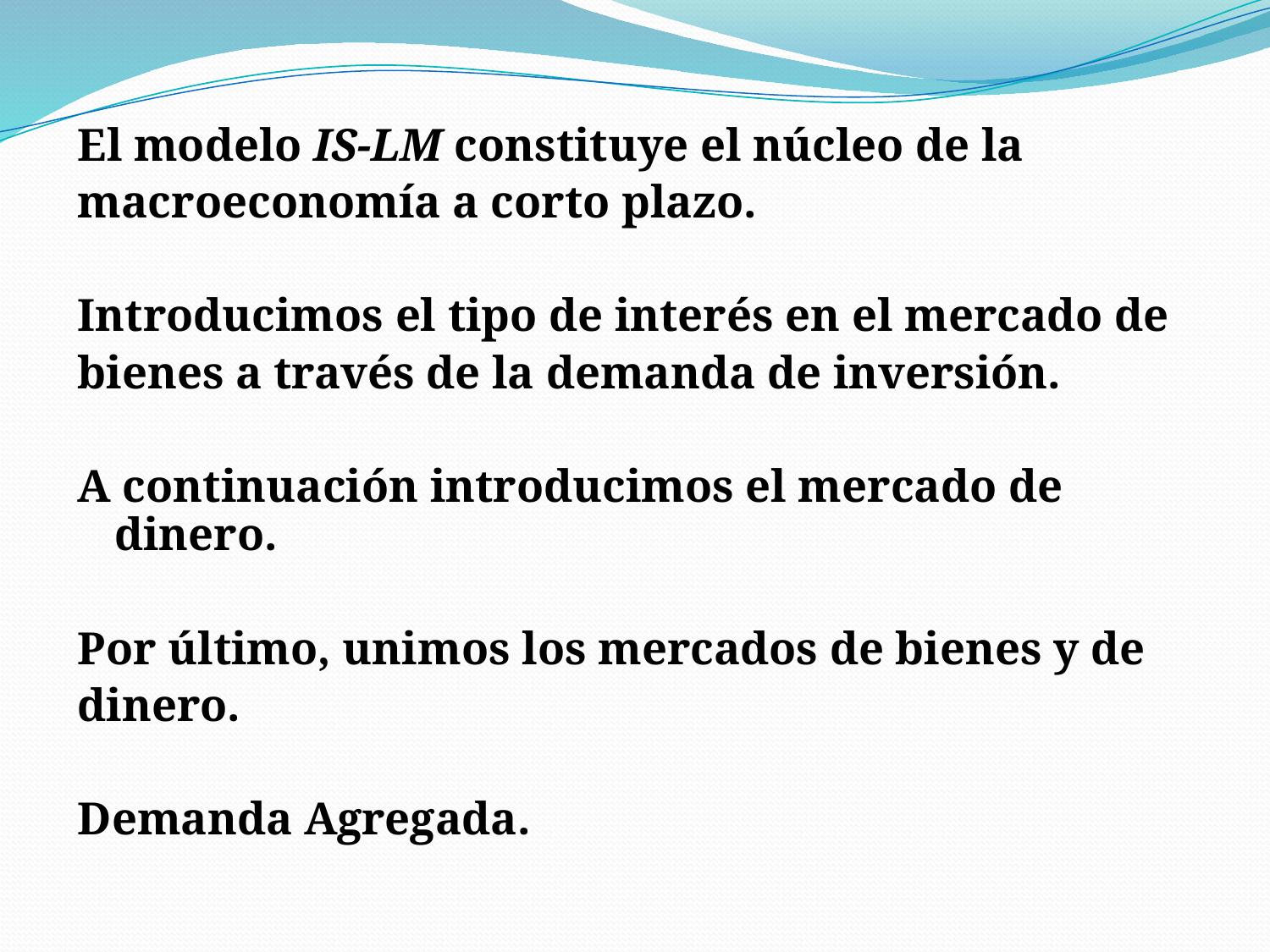

#
El modelo IS-LM constituye el núcleo de la
macroeconomía a corto plazo.

Introducimos el tipo de interés en el mercado de
bienes a través de la demanda de inversión.

A continuación introducimos el mercado de dinero.

Por último, unimos los mercados de bienes y de
dinero.

Demanda Agregada.